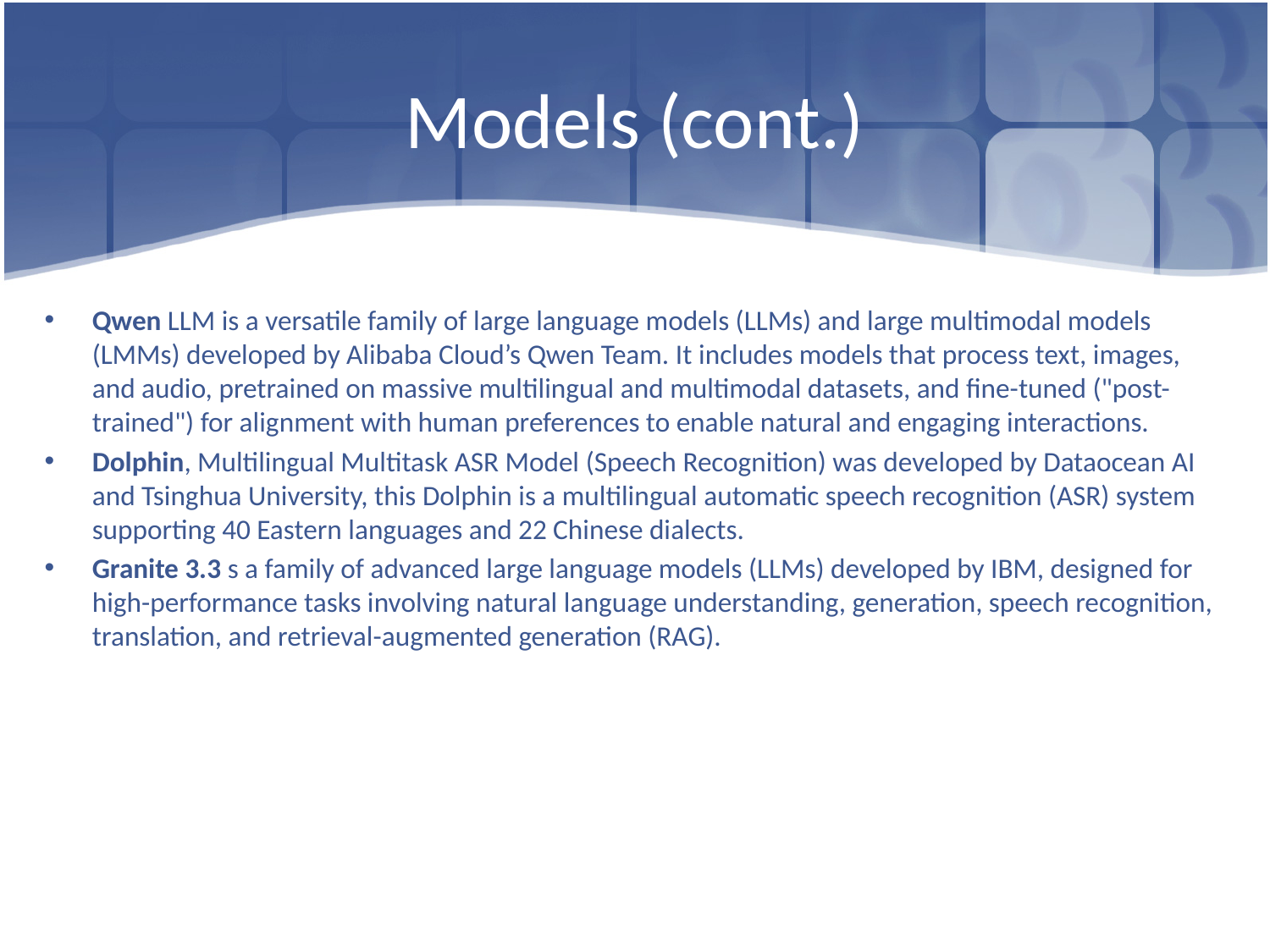

# Models (cont.)
Qwen LLM is a versatile family of large language models (LLMs) and large multimodal models (LMMs) developed by Alibaba Cloud’s Qwen Team. It includes models that process text, images, and audio, pretrained on massive multilingual and multimodal datasets, and fine-tuned ("post-trained") for alignment with human preferences to enable natural and engaging interactions.
Dolphin, Multilingual Multitask ASR Model (Speech Recognition) was developed by Dataocean AI and Tsinghua University, this Dolphin is a multilingual automatic speech recognition (ASR) system supporting 40 Eastern languages and 22 Chinese dialects.
Granite 3.3 s a family of advanced large language models (LLMs) developed by IBM, designed for high-performance tasks involving natural language understanding, generation, speech recognition, translation, and retrieval-augmented generation (RAG).